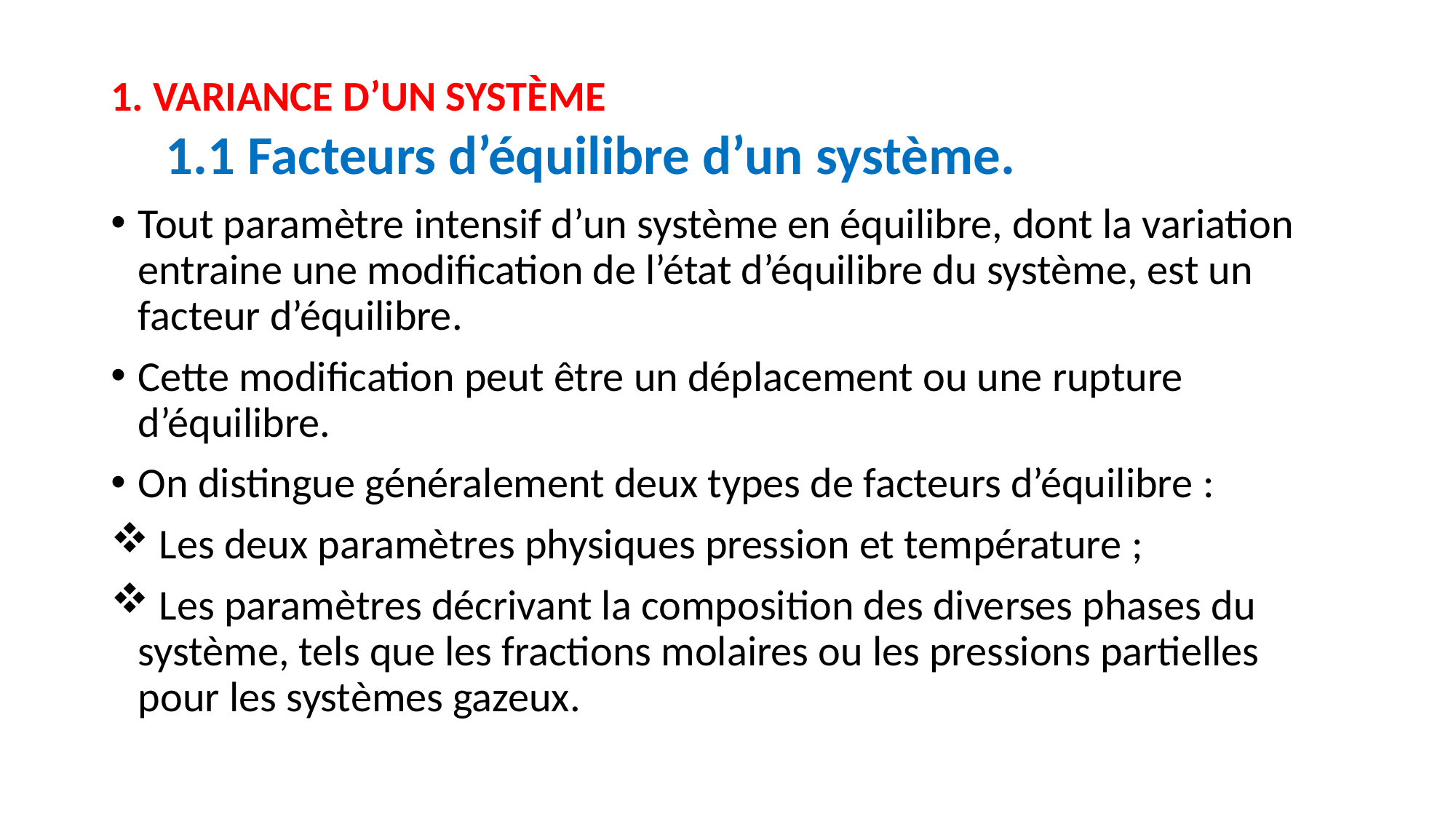

1. VARIANCE D’UN SYSTÈME
1.1 Facteurs d’équilibre d’un système.
Tout paramètre intensif d’un système en équilibre, dont la variation entraine une modification de l’état d’équilibre du système, est un facteur d’équilibre.
Cette modification peut être un déplacement ou une rupture d’équilibre.
On distingue généralement deux types de facteurs d’équilibre :
 Les deux paramètres physiques pression et température ;
 Les paramètres décrivant la composition des diverses phases du système, tels que les fractions molaires ou les pressions partielles pour les systèmes gazeux.